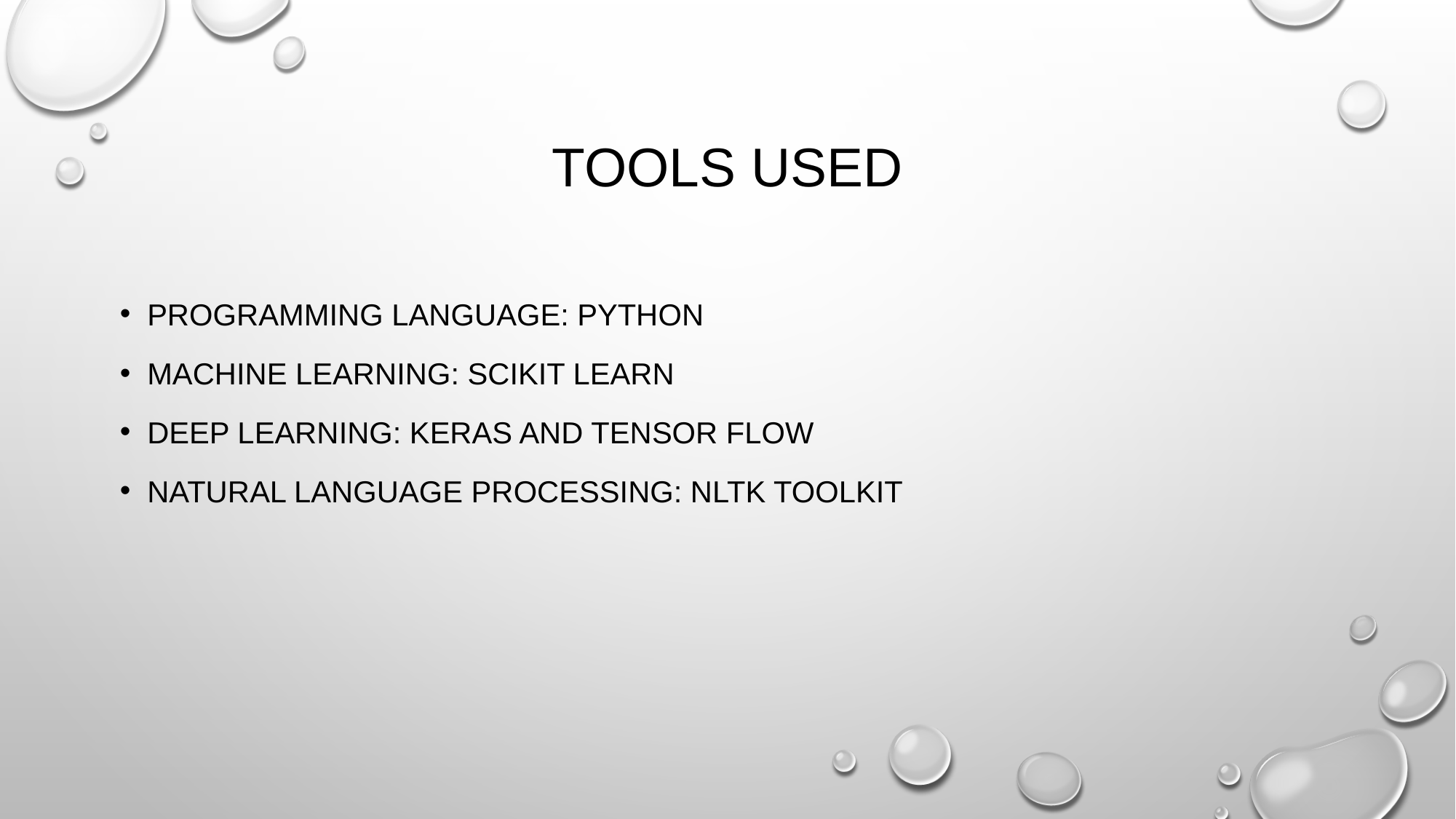

# Tools used
Programming Language: Python
Machine learning: Scikit learn
Deep learning: Keras and tensor flow
Natural language processing: nltk toolkit